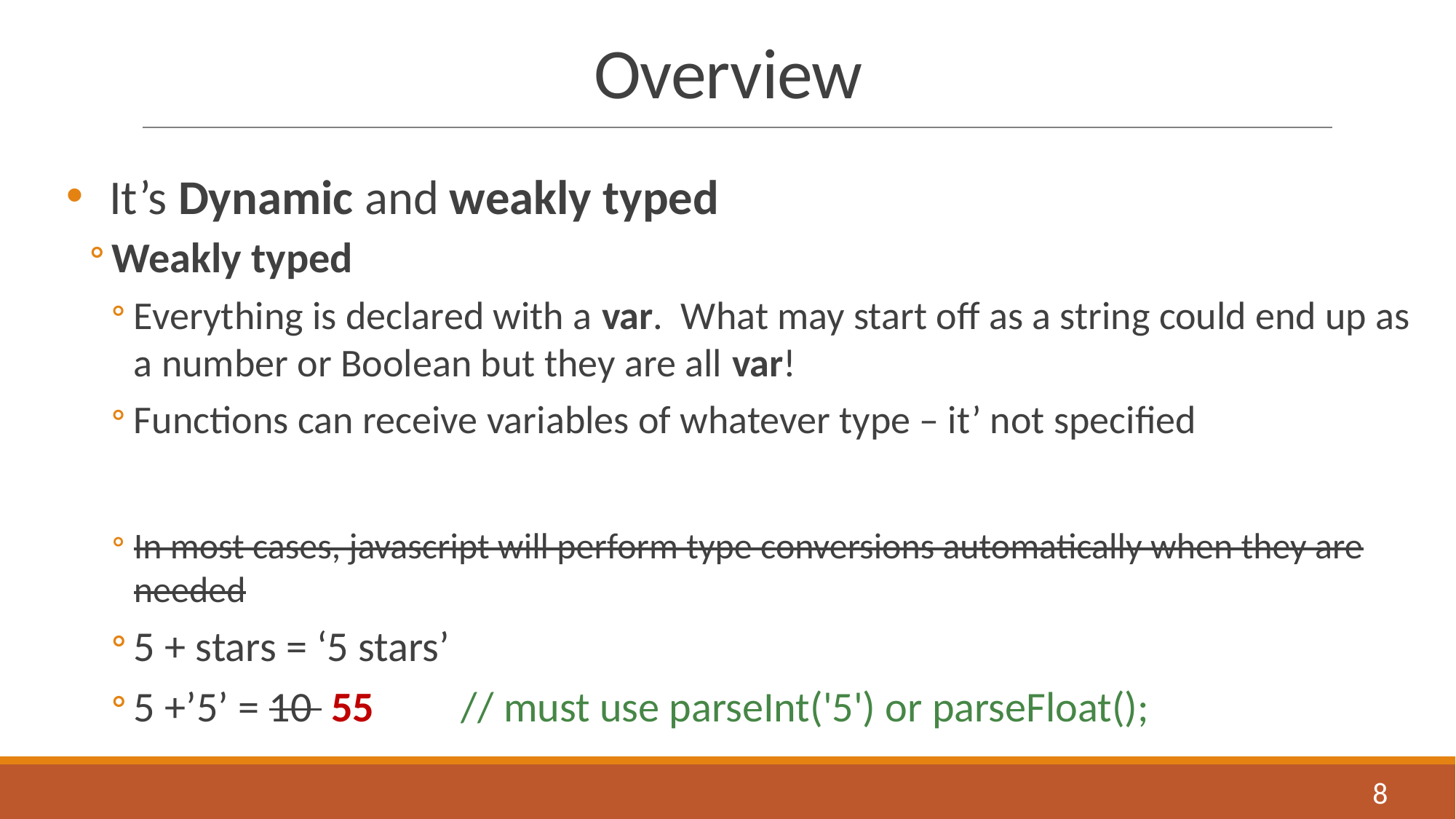

# Overview
It’s Dynamic and weakly typed
Weakly typed
Everything is declared with a var.  What may start off as a string could end up as a number or Boolean but they are all var!
Functions can receive variables of whatever type – it’ not specified

In most cases, javascript will perform type conversions automatically when they are needed
5 + stars = ‘5 stars’
5 +’5’ = 10  55 	// must use parseInt('5') or parseFloat();

8